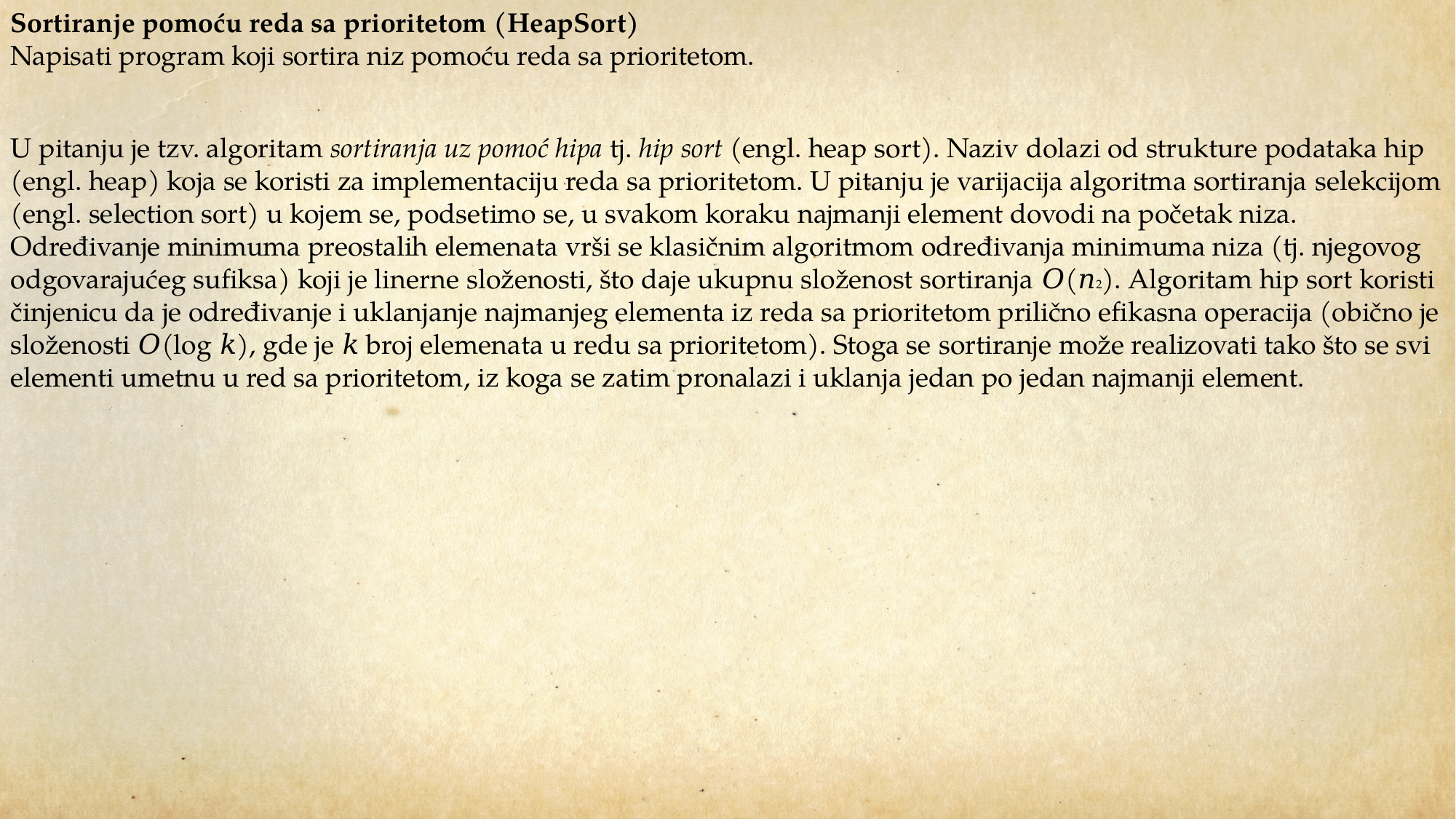

Sortiranje pomoću reda sa prioritetom (HeapSort)
Napisati program koji sortira niz pomoću reda sa prioritetom.
U pitanju je tzv. algoritam sortiranja uz pomoć hipa tj. hip sort (engl. heap sort). Naziv dolazi od strukture podataka hip (engl. heap) koja se koristi za implementaciju reda sa prioritetom. U pitanju je varijacija algoritma sortiranja selekcijom (engl. selection sort) u kojem se, podsetimo se, u svakom koraku najmanji element dovodi na početak niza. Određivanje minimuma preostalih elemenata vrši se klasičnim algoritmom određivanja minimuma niza (tj. njegovog
odgovarajućeg sufiksa) koji je linerne složenosti, što daje ukupnu složenost sortiranja 𝑂(𝑛2). Algoritam hip sort koristi činjenicu da je određivanje i uklanjanje najmanjeg elementa iz reda sa prioritetom prilično efikasna operacija (obično je
složenosti 𝑂(log 𝑘), gde je 𝑘 broj elemenata u redu sa prioritetom). Stoga se sortiranje može realizovati tako što se svi elementi umetnu u red sa prioritetom, iz koga se zatim pronalazi i uklanja jedan po jedan najmanji element.